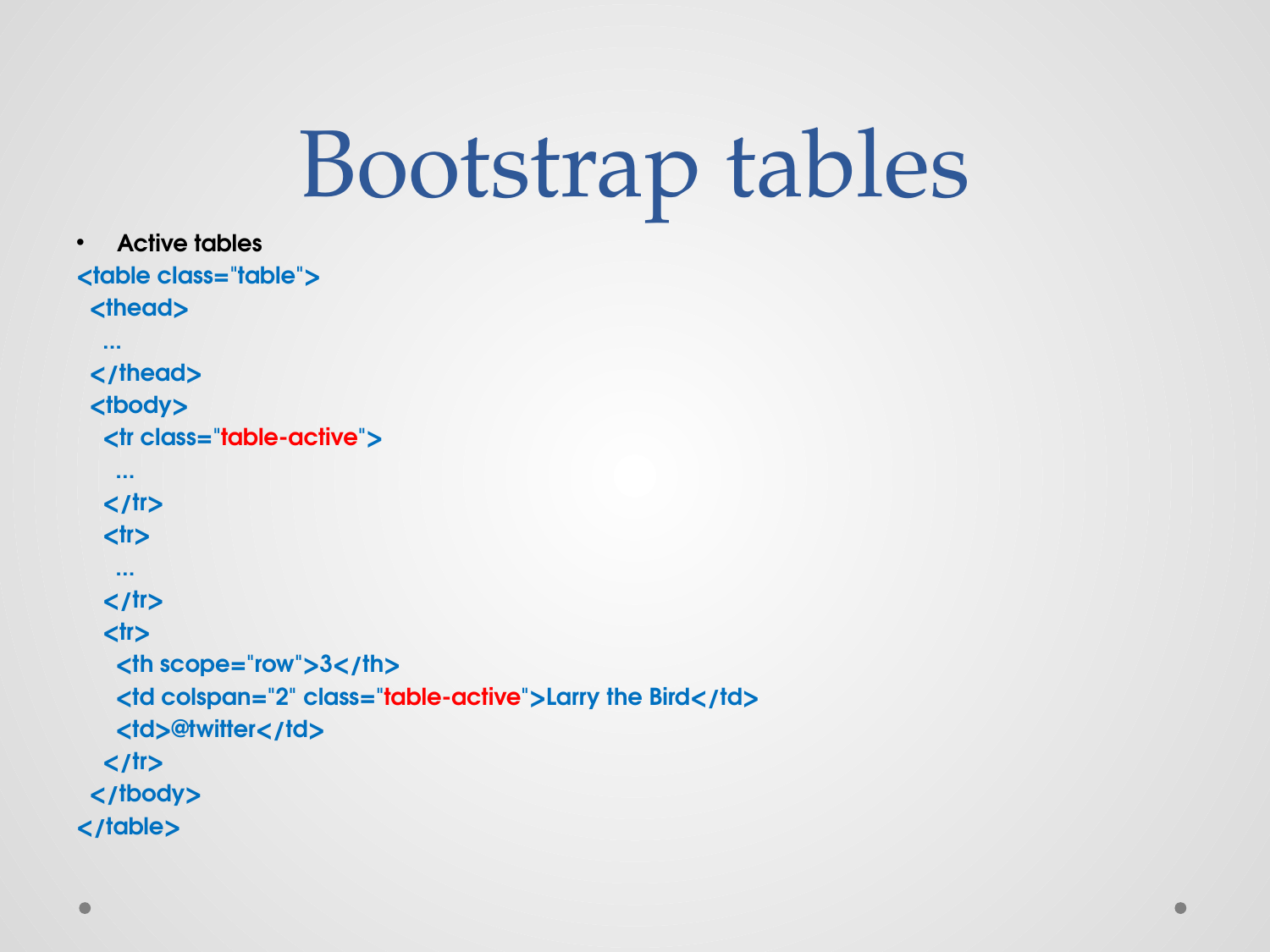

# Bootstrap tables
Active tables
<table class="table">
  <thead>
    ...
  </thead>
  <tbody>
    <tr class="table-active">
      ...
    </tr>
    <tr>
      ...
    </tr>
    <tr>
      <th scope="row">3</th>
      <td colspan="2" class="table-active">Larry the Bird</td>
      <td>@twitter</td>
    </tr>
  </tbody>
</table>